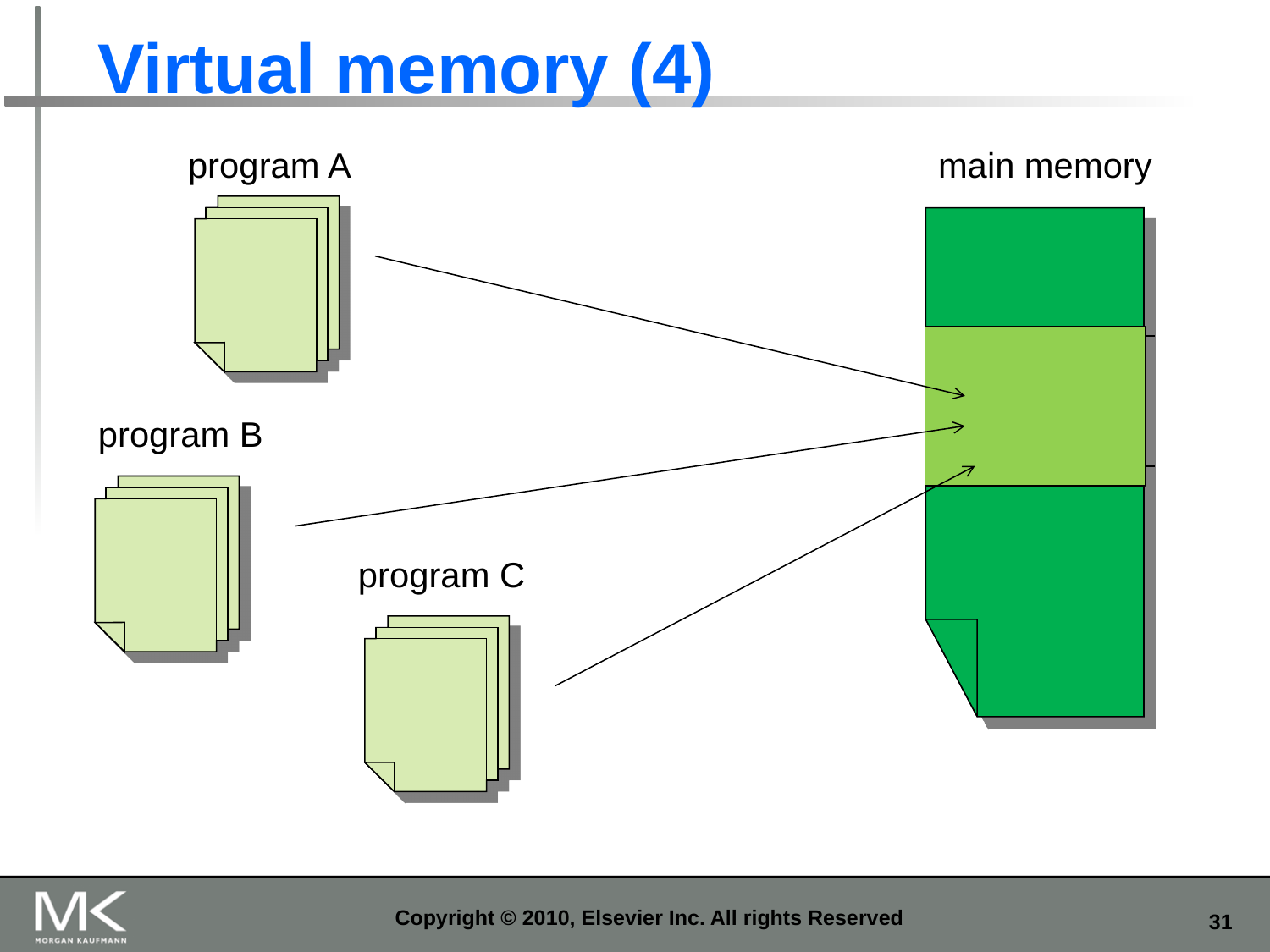

# Virtual memory (4)
program A
main memory

program B

program C

Copyright © 2010, Elsevier Inc. All rights Reserved